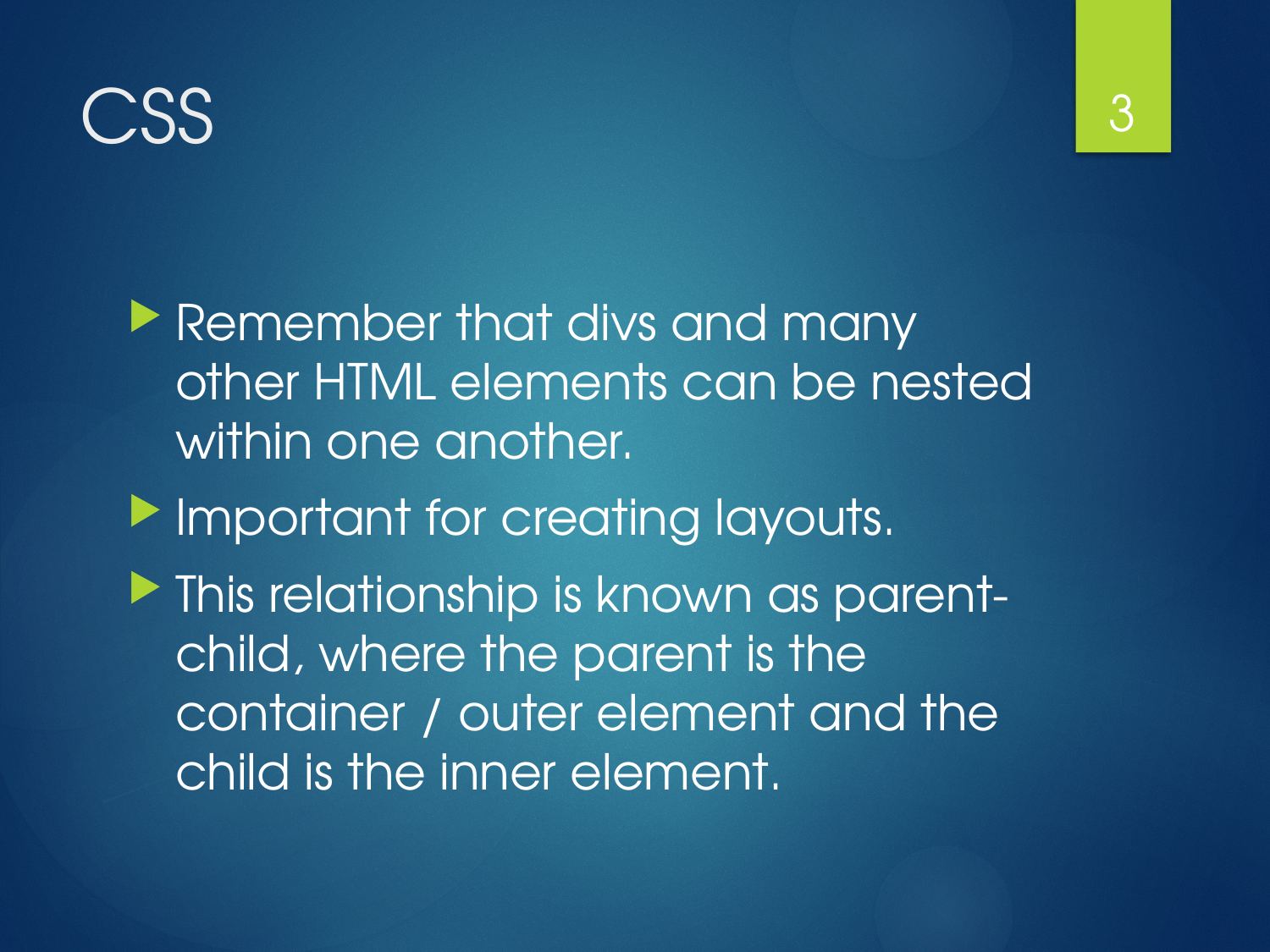

3
# CSS
Remember that divs and many other HTML elements can be nested within one another.
Important for creating layouts.
This relationship is known as parent-child, where the parent is the container / outer element and the child is the inner element.